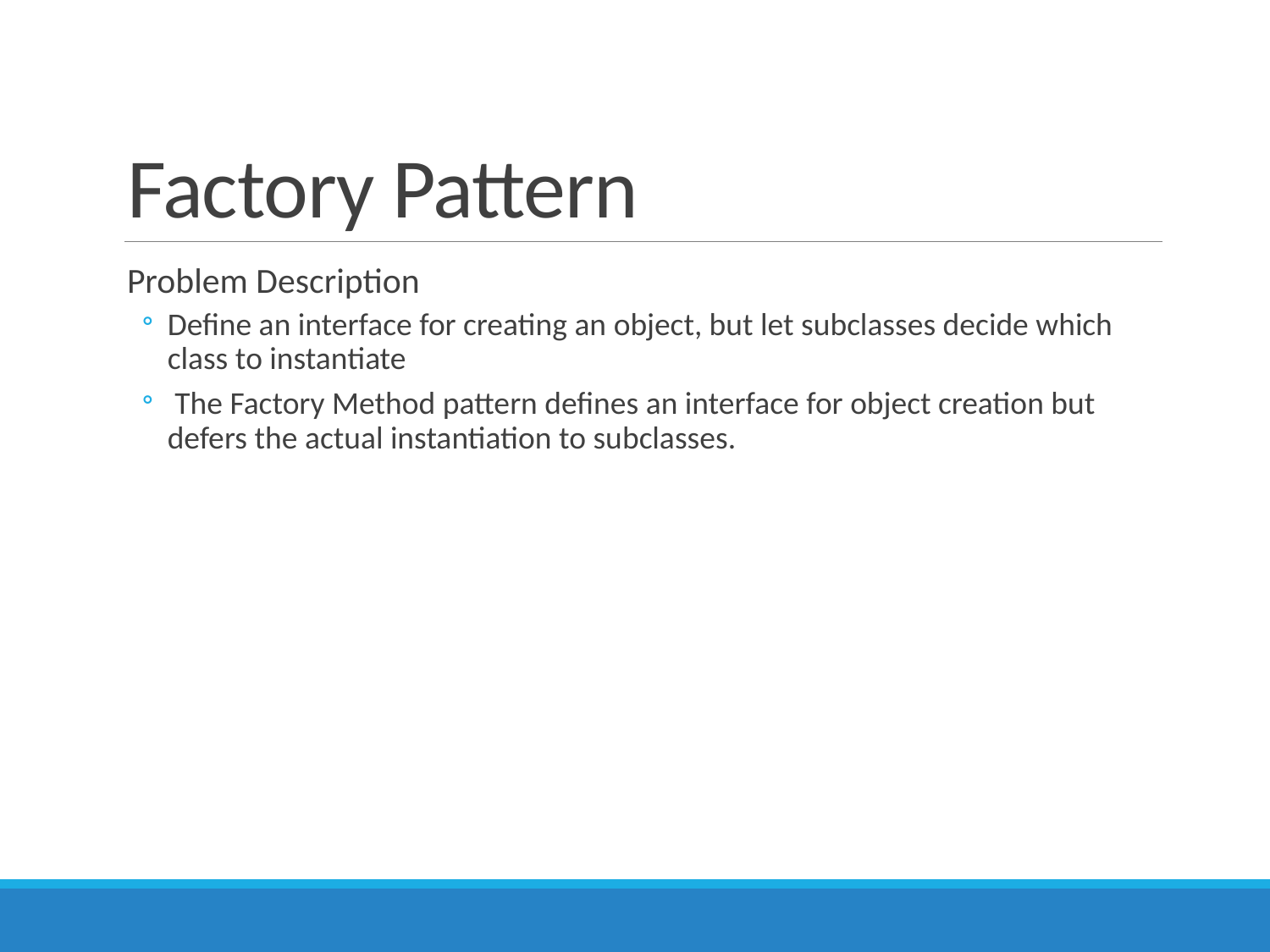

# Factory Pattern
Problem Description
Define an interface for creating an object, but let subclasses decide which class to instantiate
 The Factory Method pattern defines an interface for object creation but defers the actual instantiation to subclasses.